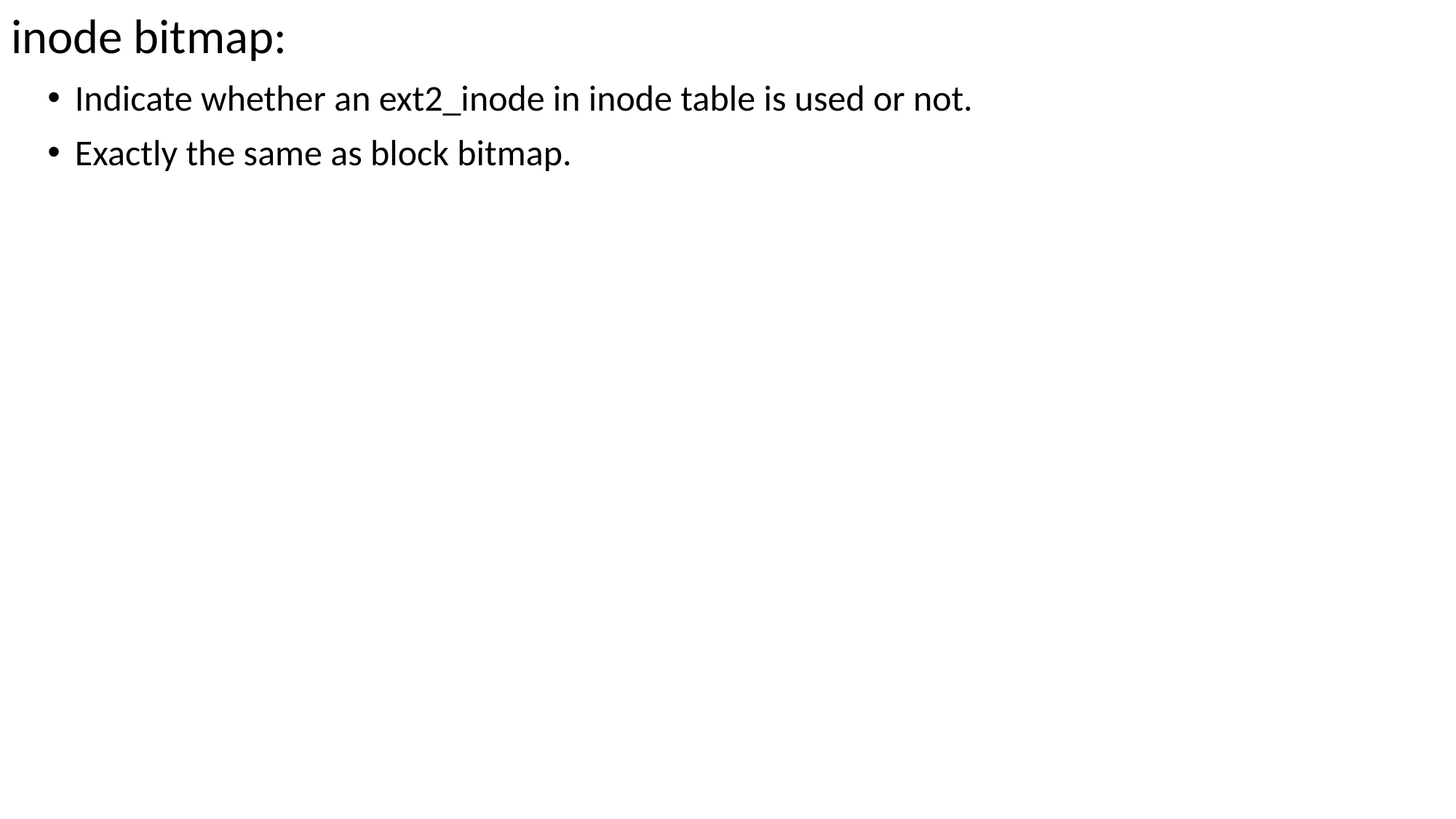

# inode bitmap:

Indicate whether an ext2_inode in inode table is used or not.
Exactly the same as block bitmap.